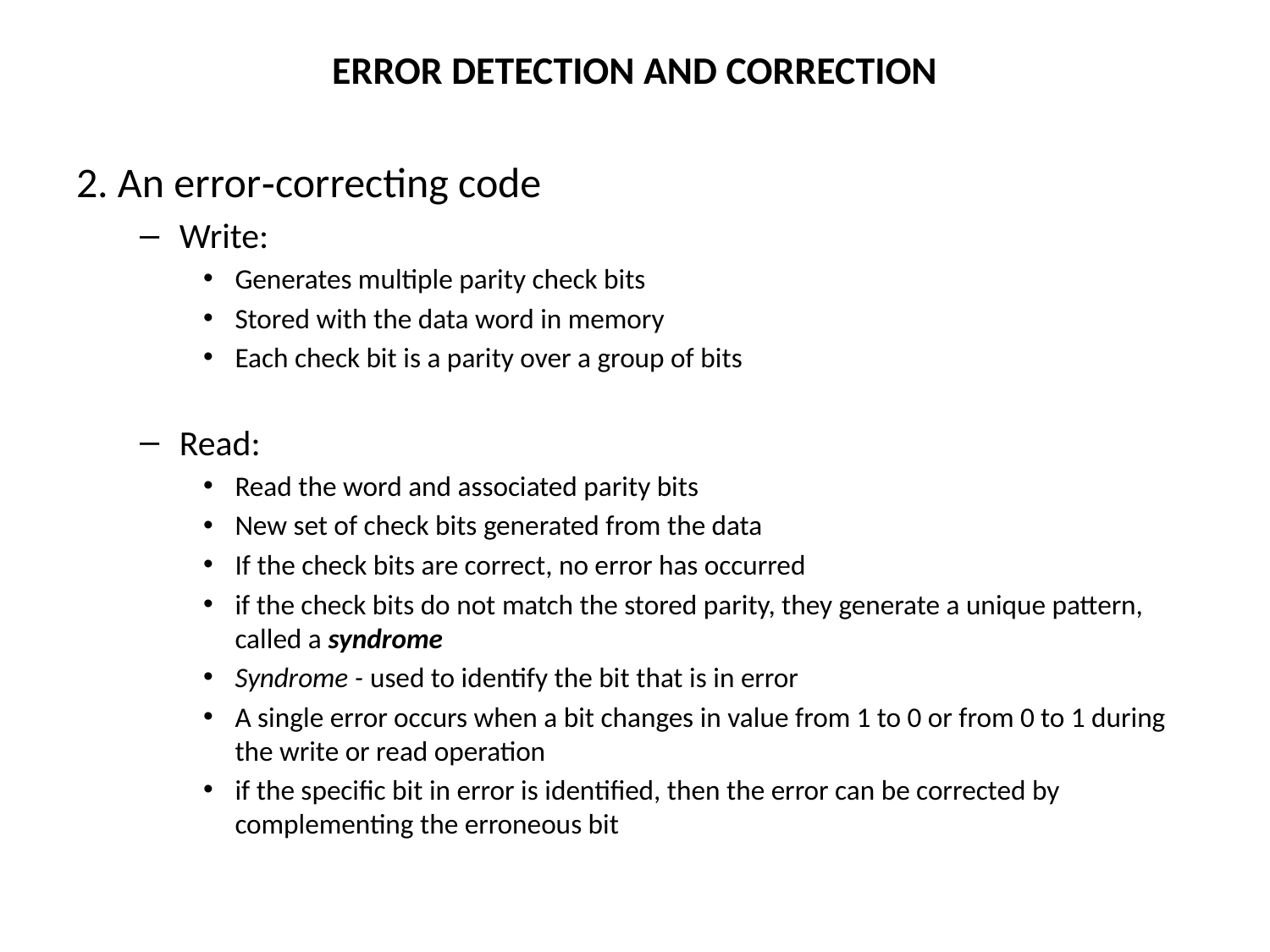

# ERROR DETECTION AND CORRECTION
2. An error‐correcting code
Write:
Generates multiple parity check bits
Stored with the data word in memory
Each check bit is a parity over a group of bits

Read:
Read the word and associated parity bits
New set of check bits generated from the data
If the check bits are correct, no error has occurred
if the check bits do not match the stored parity, they generate a unique pattern, called a syndrome
Syndrome - used to identify the bit that is in error
A single error occurs when a bit changes in value from 1 to 0 or from 0 to 1 during the write or read operation
if the specific bit in error is identified, then the error can be corrected by complementing the erroneous bit